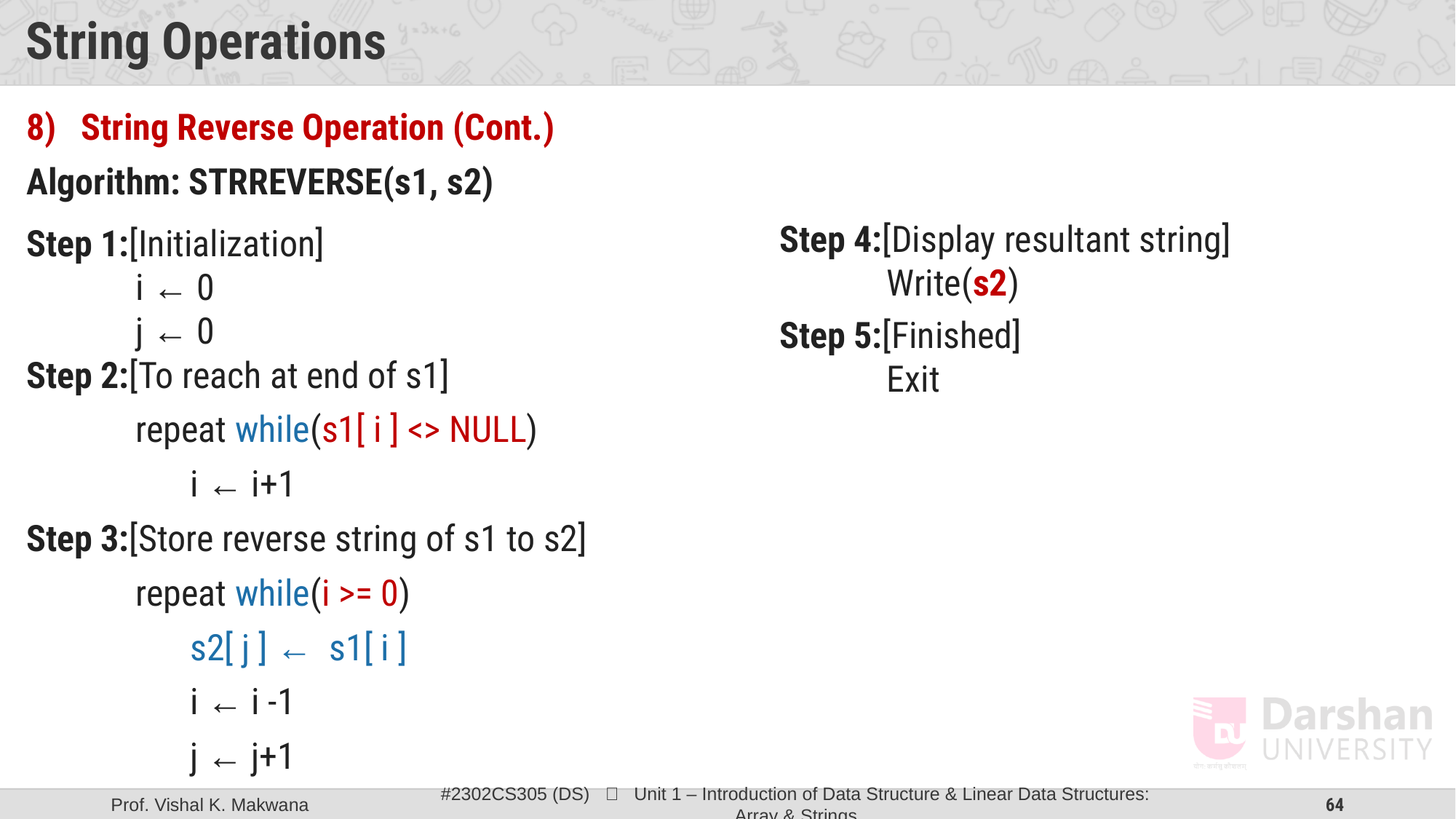

# String Operations
String Reverse Operation (Cont.)
Algorithm: STRREVERSE(s1, s2)
Step 1:[Initialization]
  	i ← 0
	j ← 0
Step 2:[To reach at end of s1]
	repeat while(s1[ i ] <> NULL)
i ← i+1
Step 3:[Store reverse string of s1 to s2]
repeat while(i >= 0)
s2[ j ] ←  s1[ i ]
i ← i -1
j ← j+1
Step 4:[Display resultant string]
Write(s2)
Step 5:[Finished]
Exit